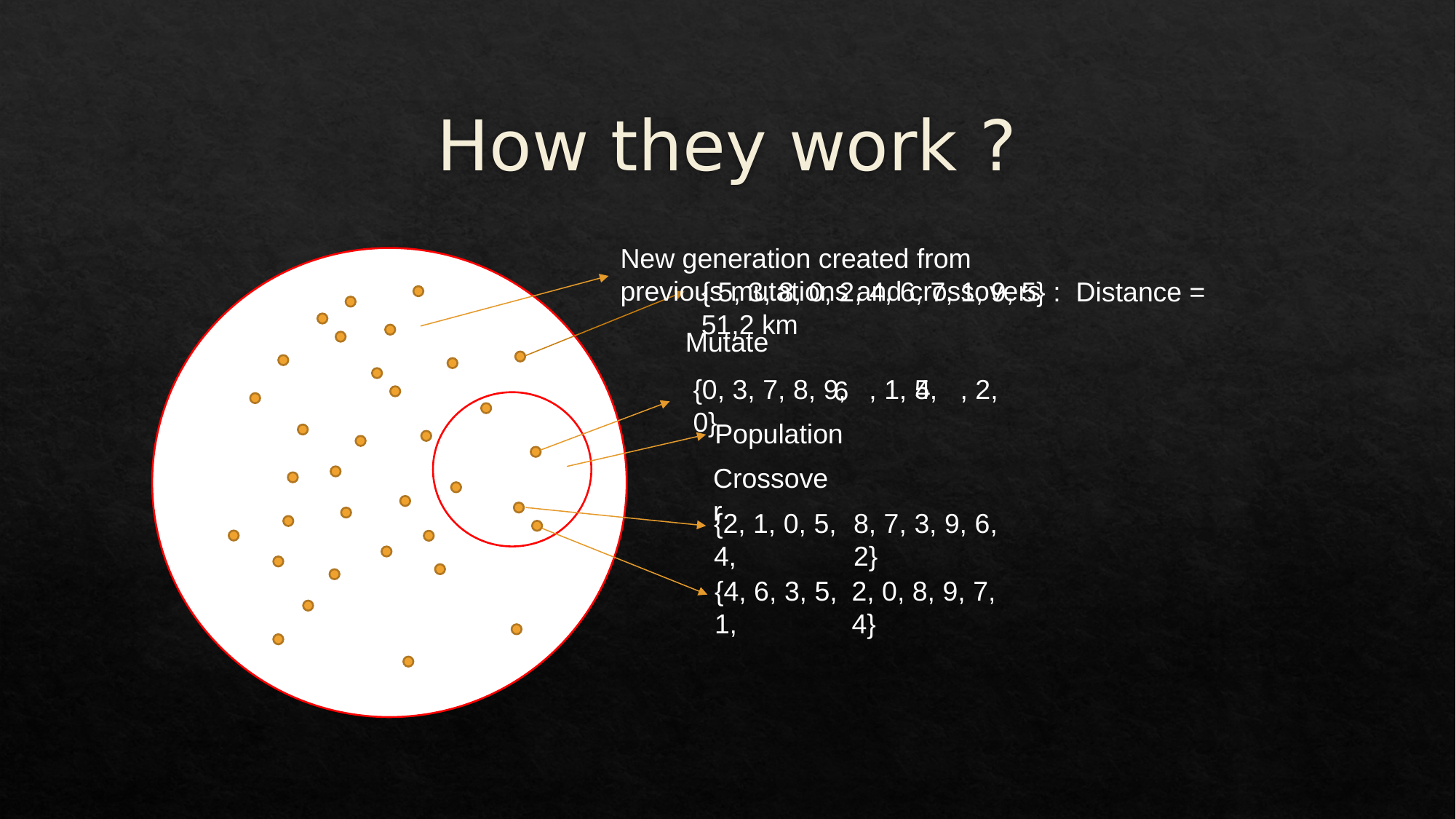

# How they work ?
New generation created from previous mutations and crossovers

{ 5, 3, 8, 0, 2, 4, 6, 7, 1, 9, 5} :  Distance = 51,2 km

Mutate

4
{0, 3, 7, 8, 9,   , 1, 5,   , 2, 0}
6

Population

Crossover

{2, 1, 0, 5, 4,
8, 7, 3, 9, 6, 2}

{4, 6, 3, 5, 1,
2, 0, 8, 9, 7, 4}